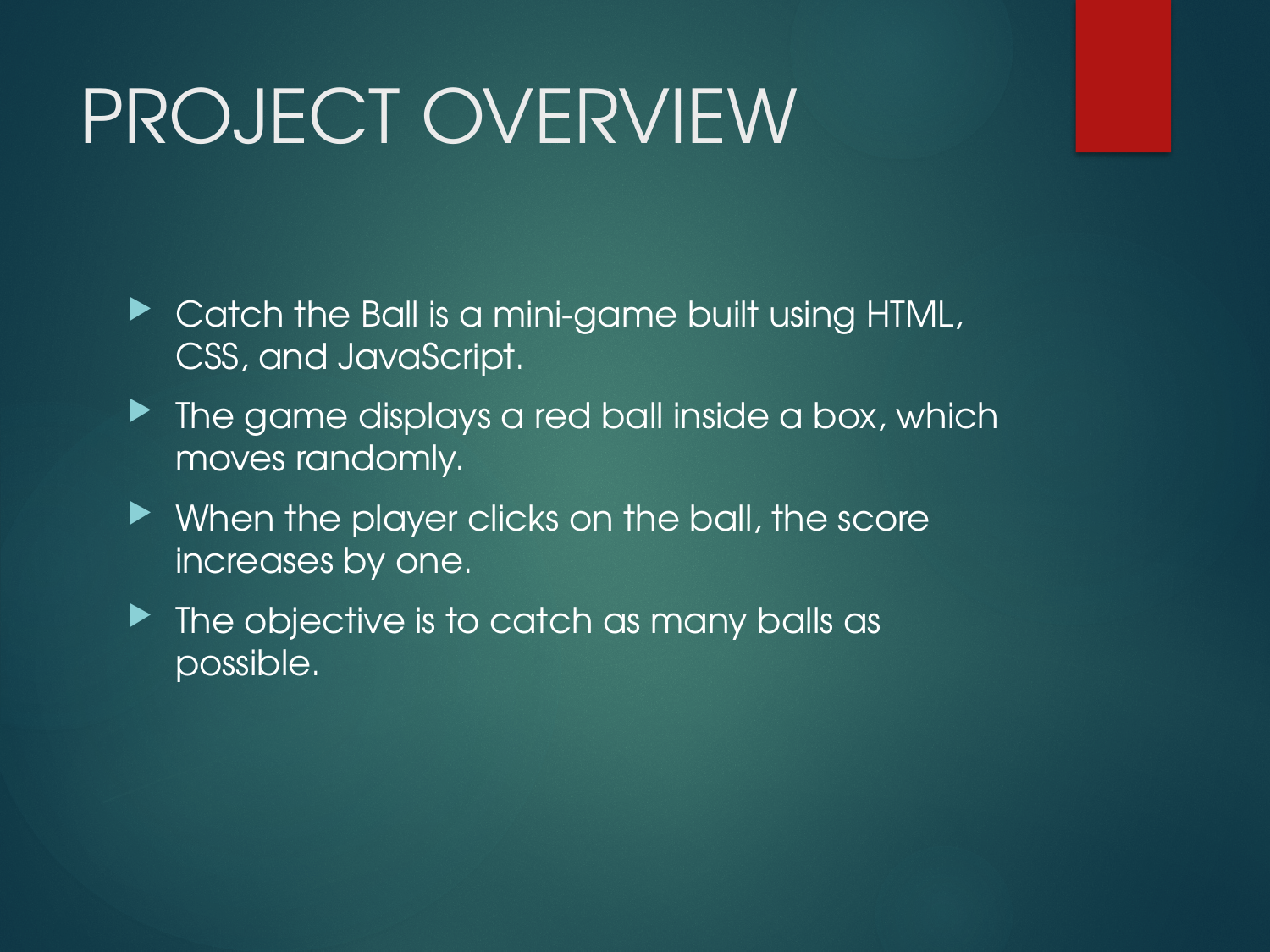

# PROJECT OVERVIEW
Catch the Ball is a mini-game built using HTML, CSS, and JavaScript.
The game displays a red ball inside a box, which moves randomly.
When the player clicks on the ball, the score increases by one.
The objective is to catch as many balls as possible.